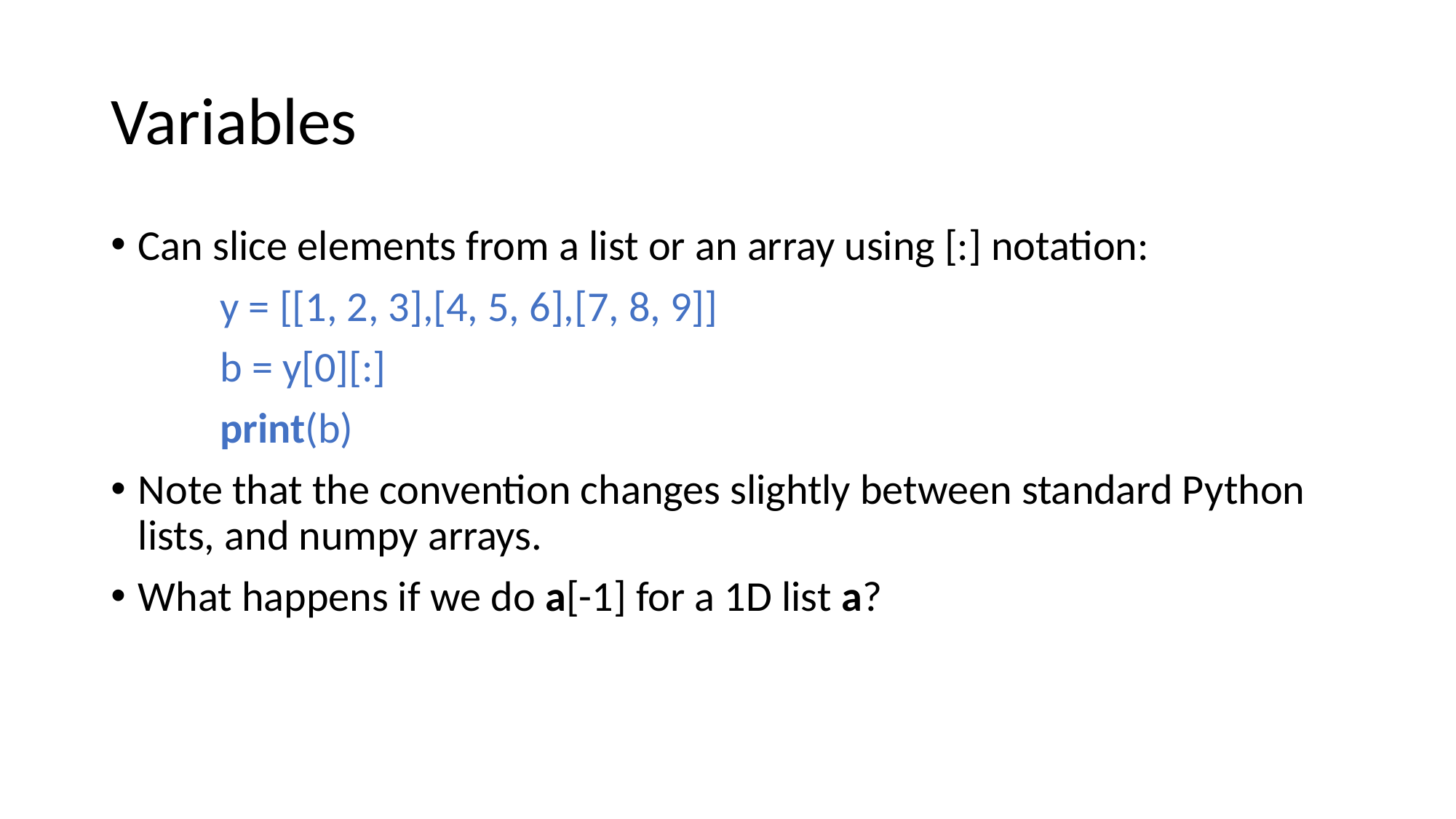

# Variables
Can slice elements from a list or an array using [:] notation:
	y = [[1, 2, 3],[4, 5, 6],[7, 8, 9]]
	b = y[0][:]
	print(b)
Note that the convention changes slightly between standard Python lists, and numpy arrays.
What happens if we do a[-1] for a 1D list a?